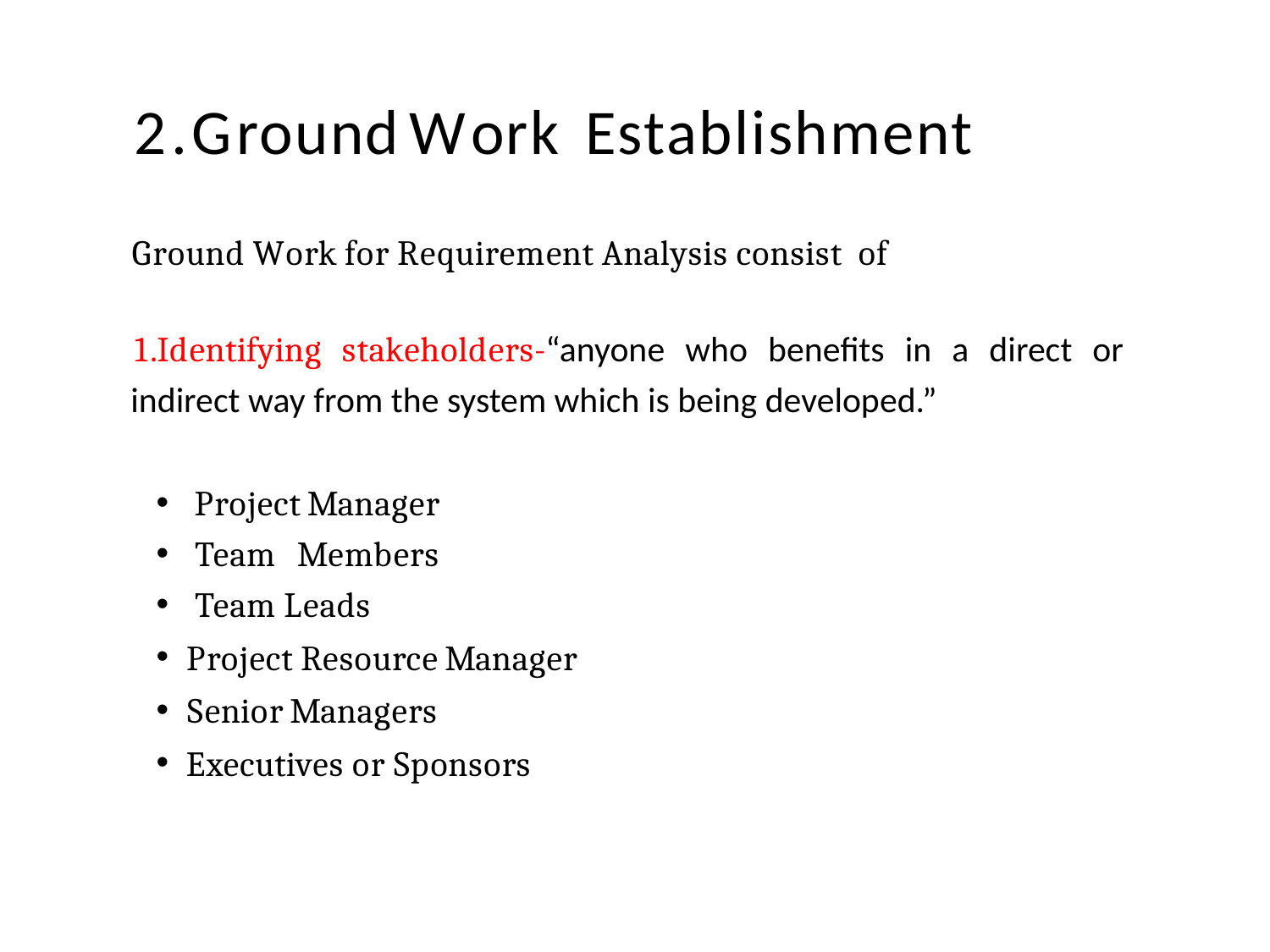

# 2.Ground Work  Establishment
Ground Work for Requirement Analysis consist  of

1.Identifying stakeholders-“anyone who benefits in a direct or indirect way from the system which is being developed.”

 Project Manager
 Team   Members
 Team Leads
Project Resource Manager
Senior Managers
Executives or Sponsors